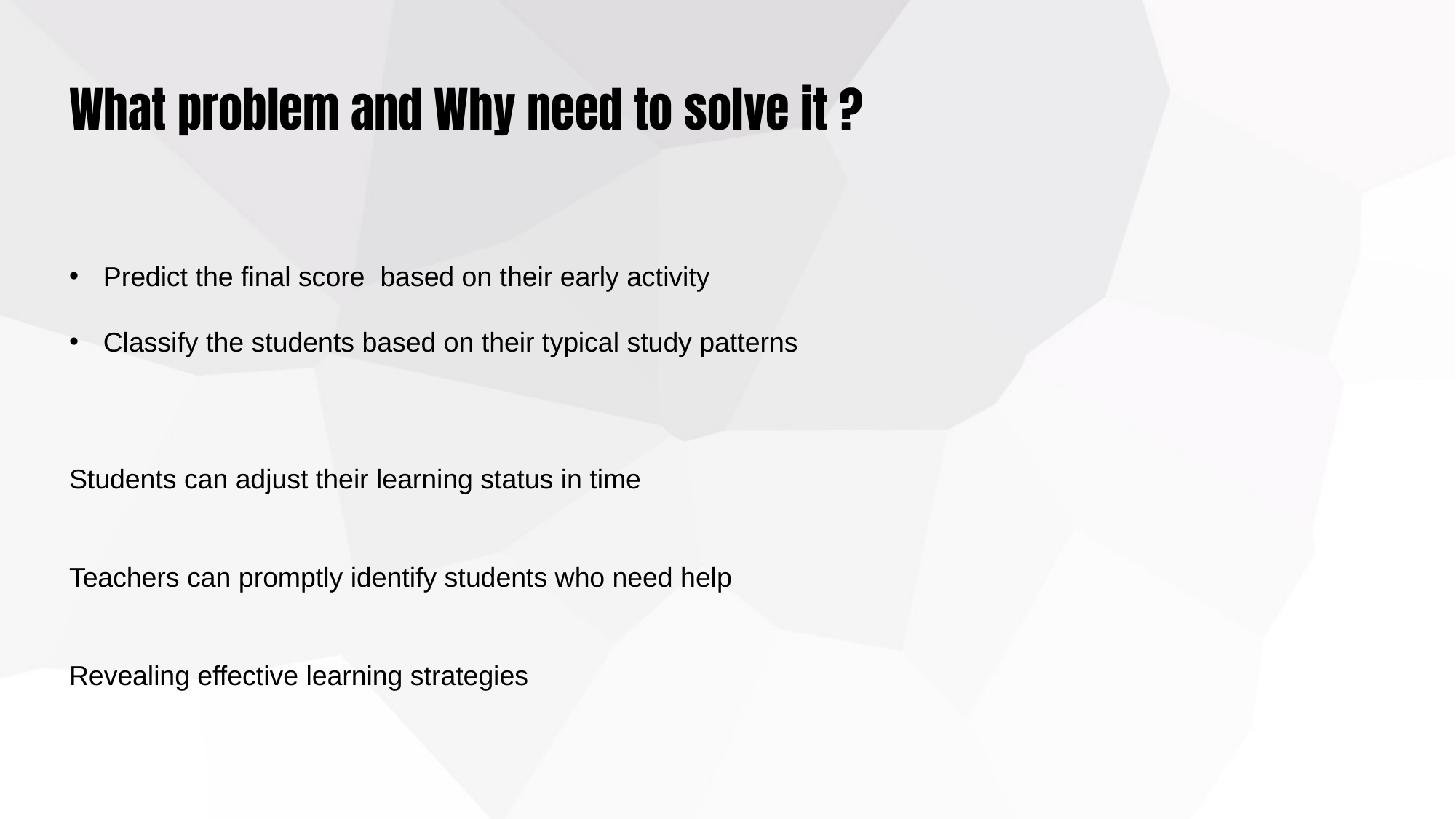

What problem and Why need to solve it ?
Predict the final score  based on their early activity

Classify the students based on their typical study patterns
Students can adjust their learning status in time

Teachers can promptly identify students who need help

Revealing effective learning strategies